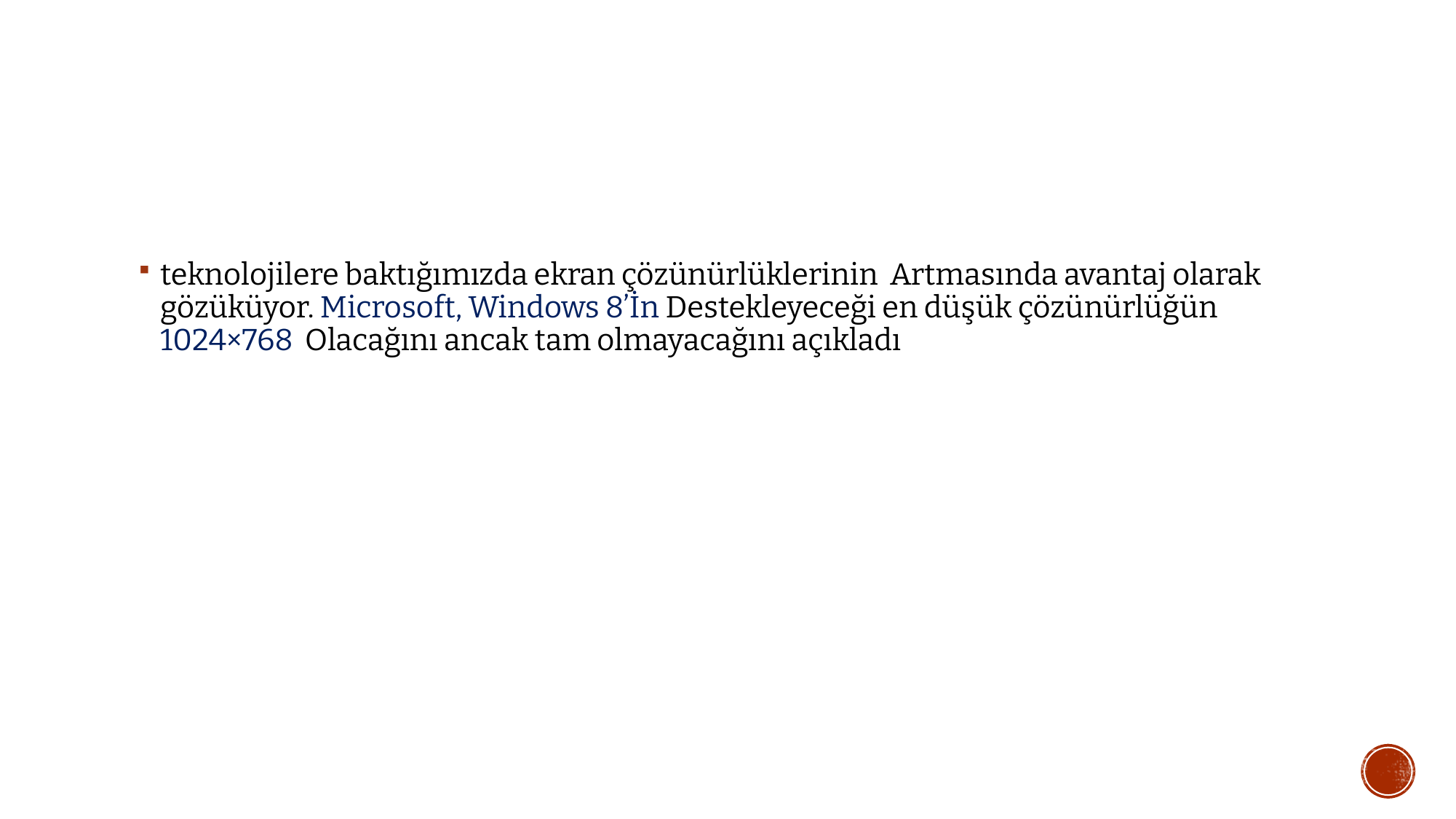

teknolojilere baktığımızda ekran çözünürlüklerinin  Artmasında avantaj olarak gözüküyor. Microsoft, Windows 8’İn Destekleyeceği en düşük çözünürlüğün 1024×768  Olacağını ancak tam olmayacağını açıkladı